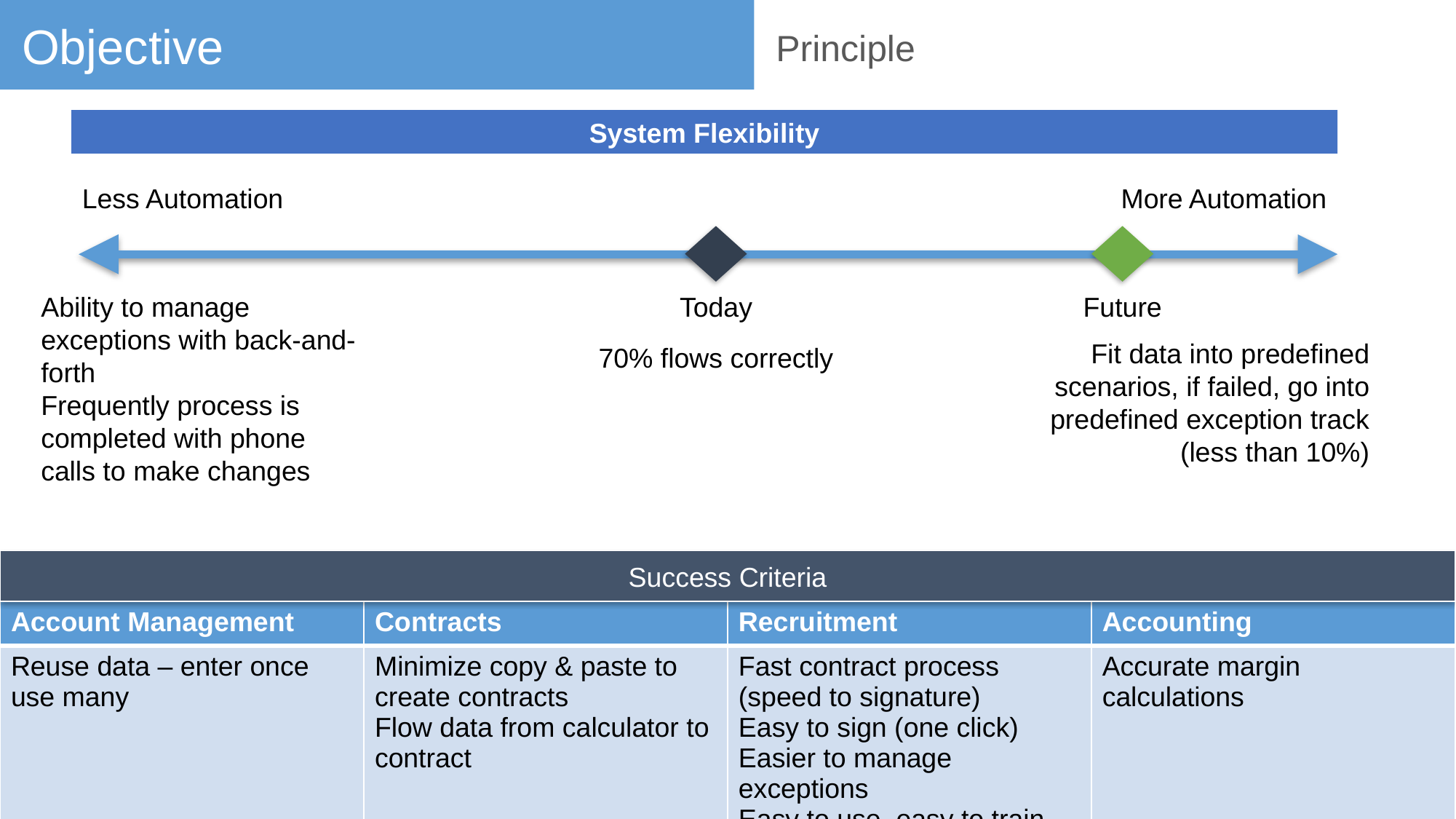

# Objective
Principle
System Flexibility
Less Automation
More Automation

Today

Future
Ability to manage exceptions with back-and-forth
Frequently process is completed with phone calls to make changes
Fit data into predefined scenarios, if failed, go into predefined exception track (less than 10%)
70% flows correctly
Success Criteria
| Account Management | Contracts | Recruitment | Accounting |
| --- | --- | --- | --- |
| Reuse data – enter once use many | Minimize copy & paste to create contracts Flow data from calculator to contract | Fast contract process (speed to signature) Easy to sign (one click) Easier to manage exceptions Easy to use, easy to train | Accurate margin calculations |